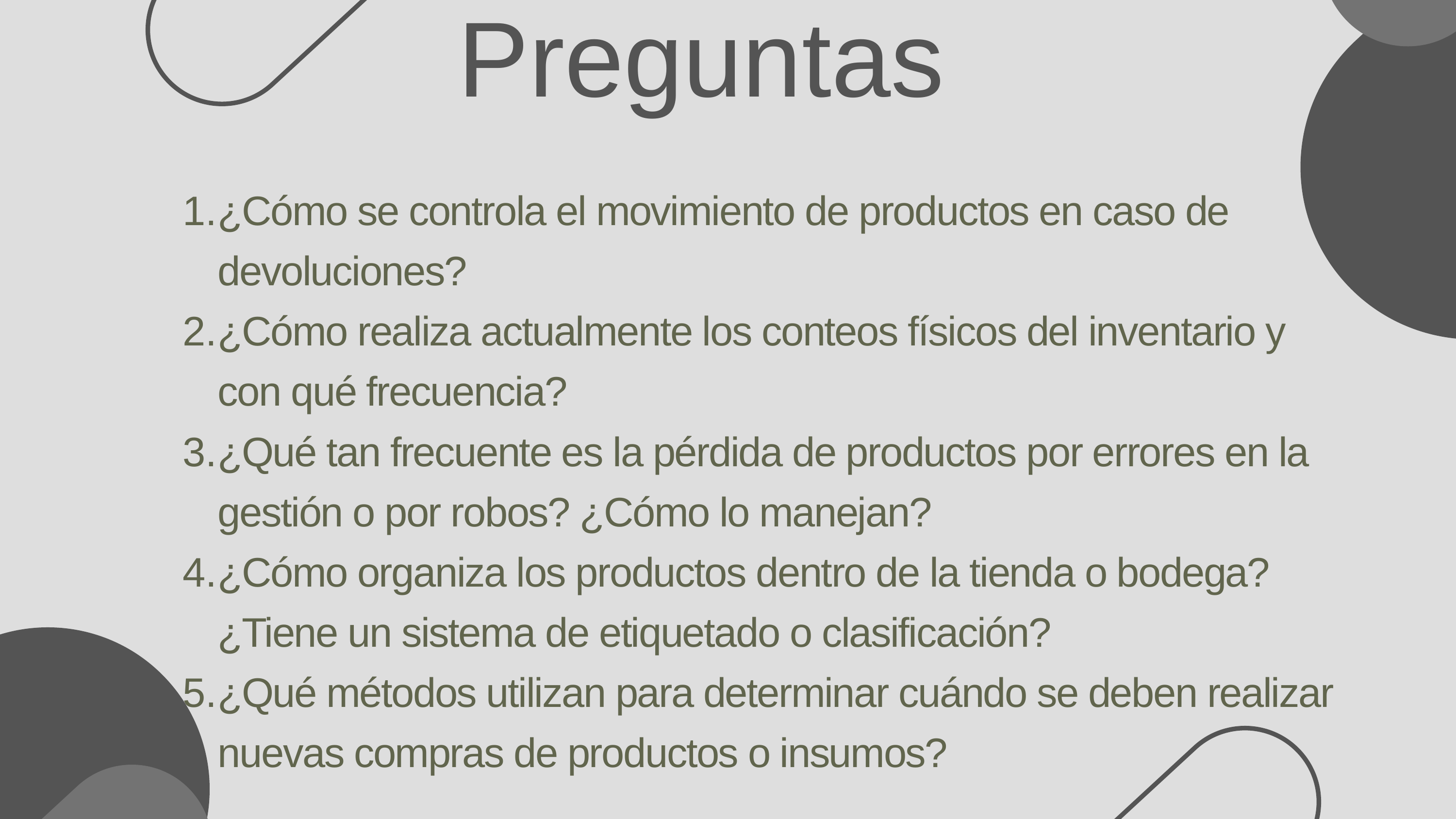

Preguntas

¿Cómo se controla el movimiento de productos en caso de devoluciones?
¿Cómo realiza actualmente los conteos físicos del inventario y con qué frecuencia?
¿Qué tan frecuente es la pérdida de productos por errores en la gestión o por robos? ¿Cómo lo manejan?
¿Cómo organiza los productos dentro de la tienda o bodega? ¿Tiene un sistema de etiquetado o clasificación?
¿Qué métodos utilizan para determinar cuándo se deben realizar nuevas compras de productos o insumos?